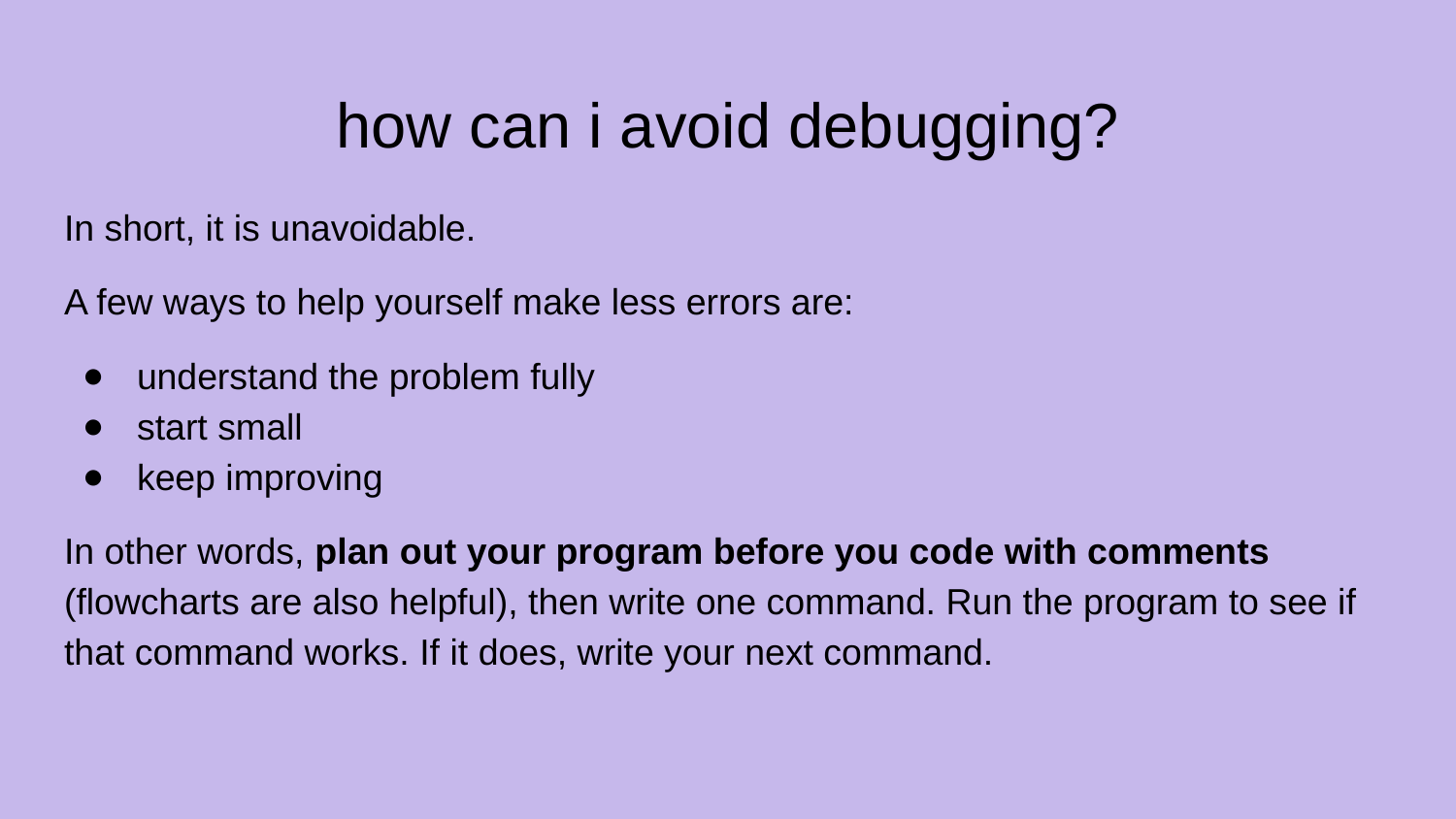

# how can i avoid debugging?
In short, it is unavoidable.
A few ways to help yourself make less errors are:
understand the problem fully
start small
keep improving
In other words, plan out your program before you code with comments (flowcharts are also helpful), then write one command. Run the program to see if that command works. If it does, write your next command.